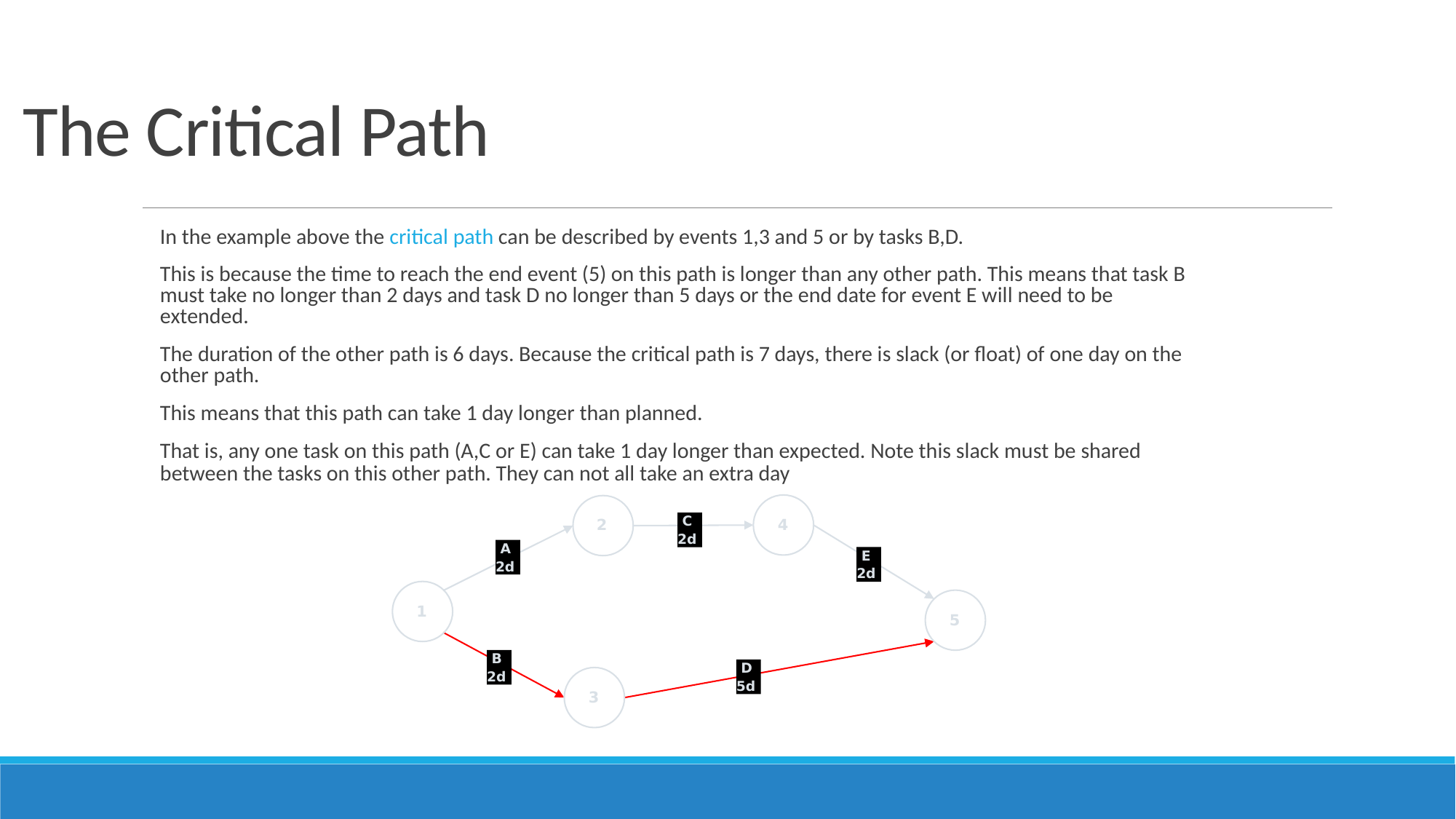

# The Critical Path
In the example above the critical path can be described by events 1,3 and 5 or by tasks B,D.
This is because the time to reach the end event (5) on this path is longer than any other path. This means that task B must take no longer than 2 days and task D no longer than 5 days or the end date for event E will need to be extended.
The duration of the other path is 6 days. Because the critical path is 7 days, there is slack (or float) of one day on the other path.
This means that this path can take 1 day longer than planned.
That is, any one task on this path (A,C or E) can take 1 day longer than expected. Note this slack must be shared between the tasks on this other path. They can not all take an extra day

2
4
 C
2d
 A
2d
 E
2d

1
5
 B
2d
 D
5d

3